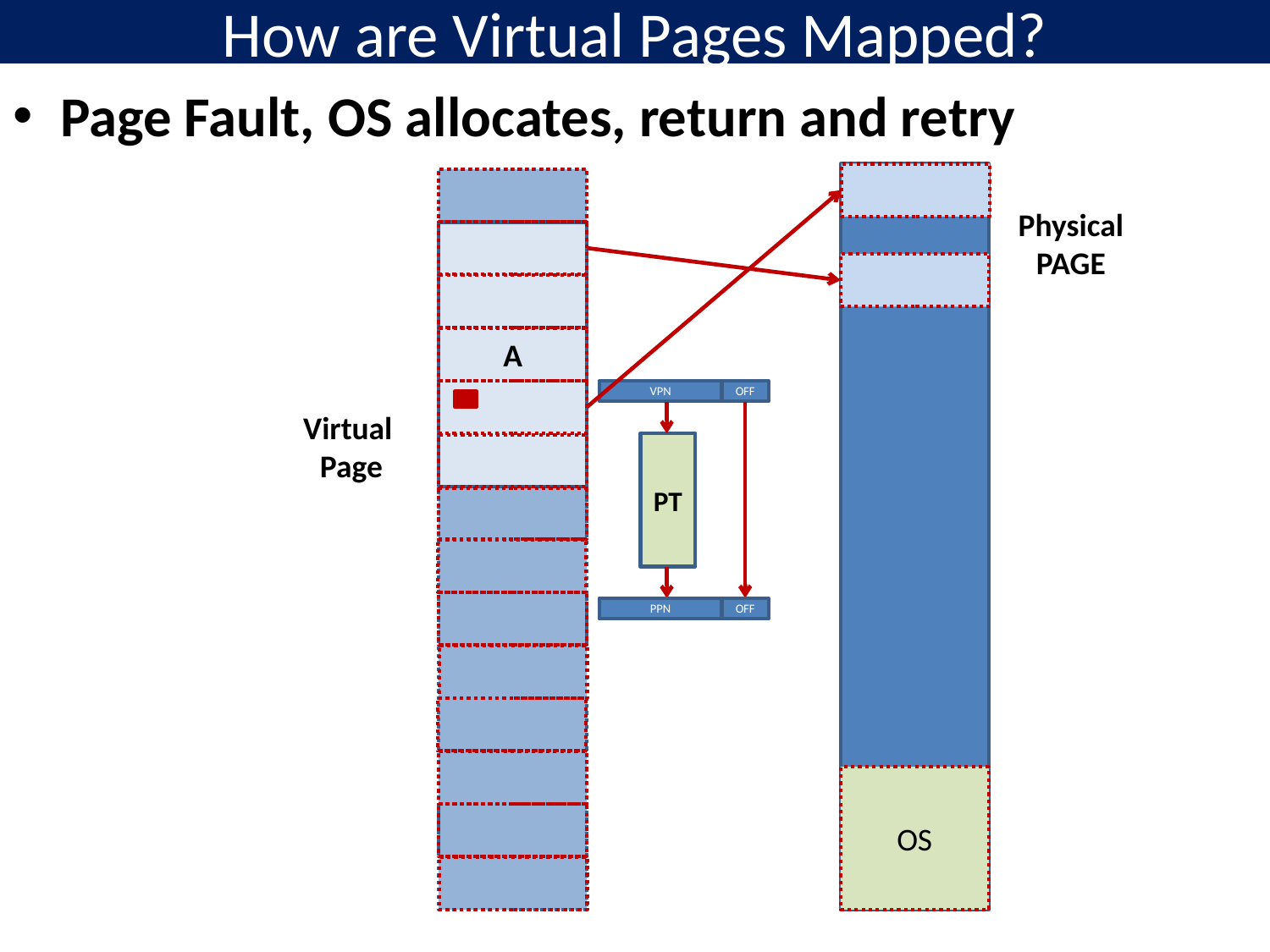

# How are Virtual Pages Mapped?
Page Fault, OS allocates, return and retry

Physical
PAGE

A

VPN
OFF
PT
PPN
OFF

Virtual
Page

OS